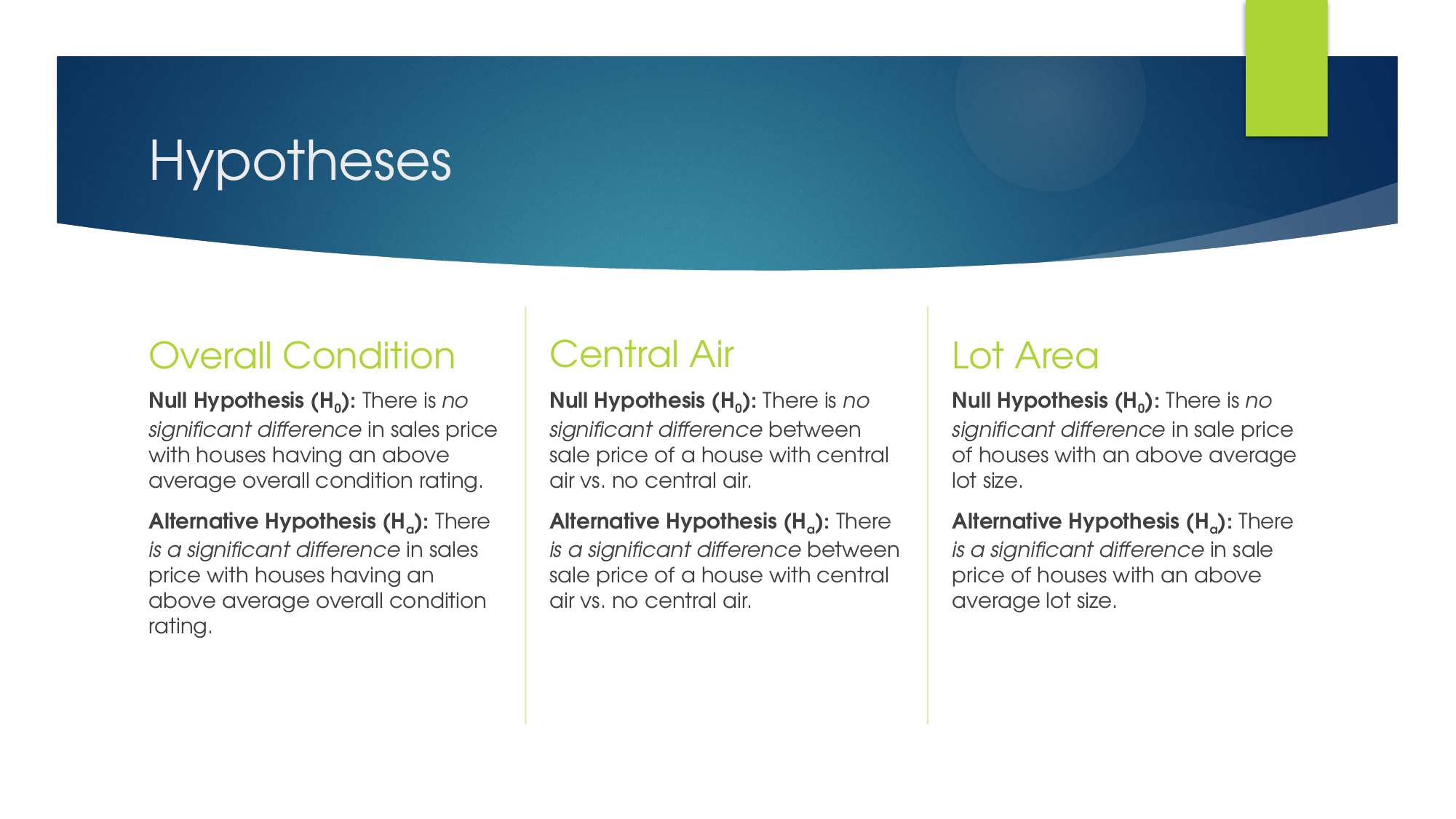

# Hypotheses
Central Air
Overall Condition
Lot Area
Null Hypothesis (H0): There is no significant difference in sales price with houses having an above average overall condition rating.
Alternative Hypothesis (Ha): There is a significant difference in sales price with houses having an above average overall condition rating.
Null Hypothesis (H0): There is no significant difference between sale price of a house with central air vs. no central air.
Alternative Hypothesis (Ha): There is a significant difference between sale price of a house with central air vs. no central air.

Null Hypothesis (H0): There is no significant difference in sale price of houses with an above average lot size.
Alternative Hypothesis (Ha): There is a significant difference in sale price of houses with an above average lot size.